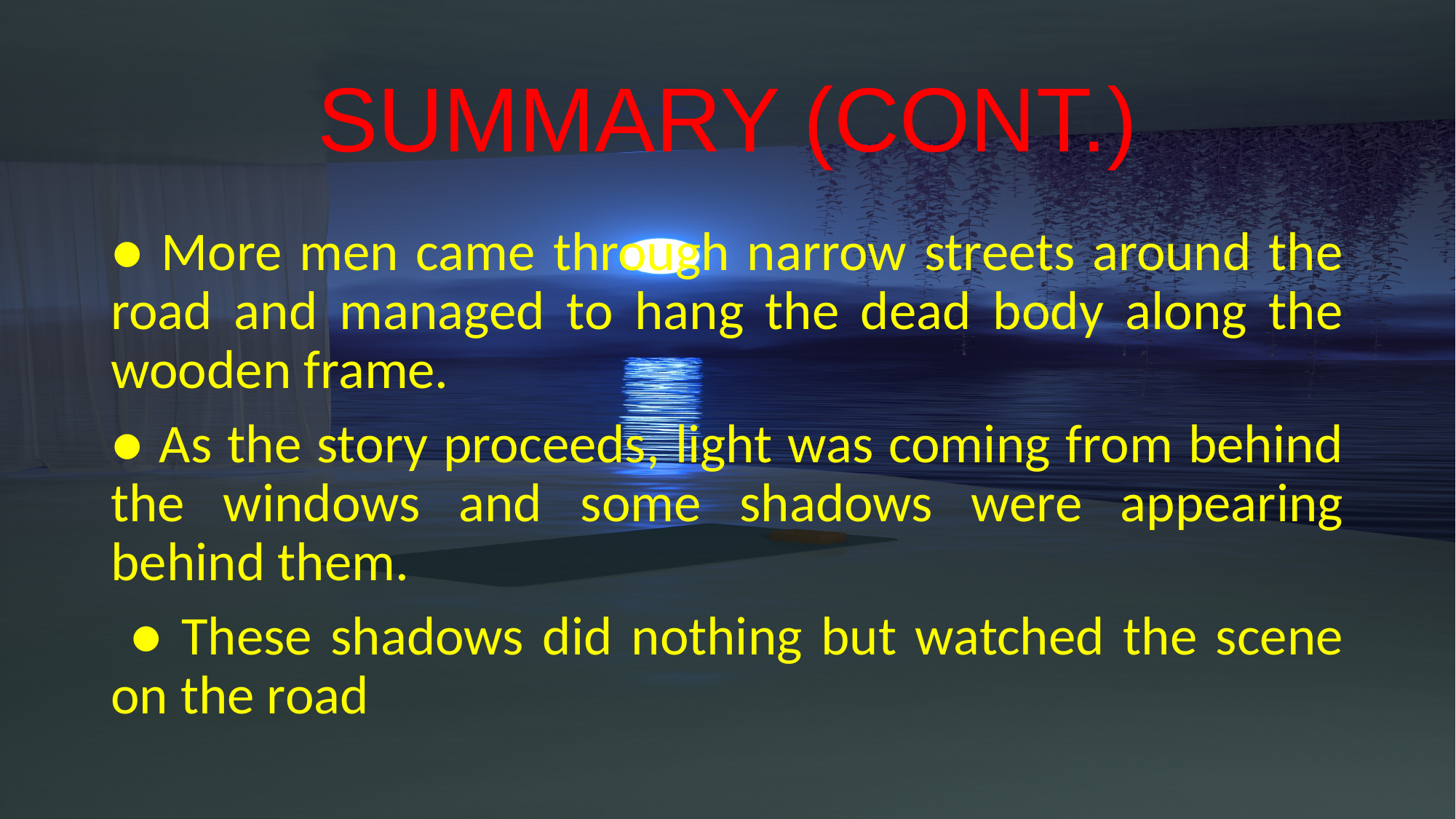

# SUMMARY (CONT.)
● More men came through narrow streets around the road and managed to hang the dead body along the wooden frame.
● As the story proceeds, light was coming from behind the windows and some shadows were appearing behind them.
 ● These shadows did nothing but watched the scene on the road